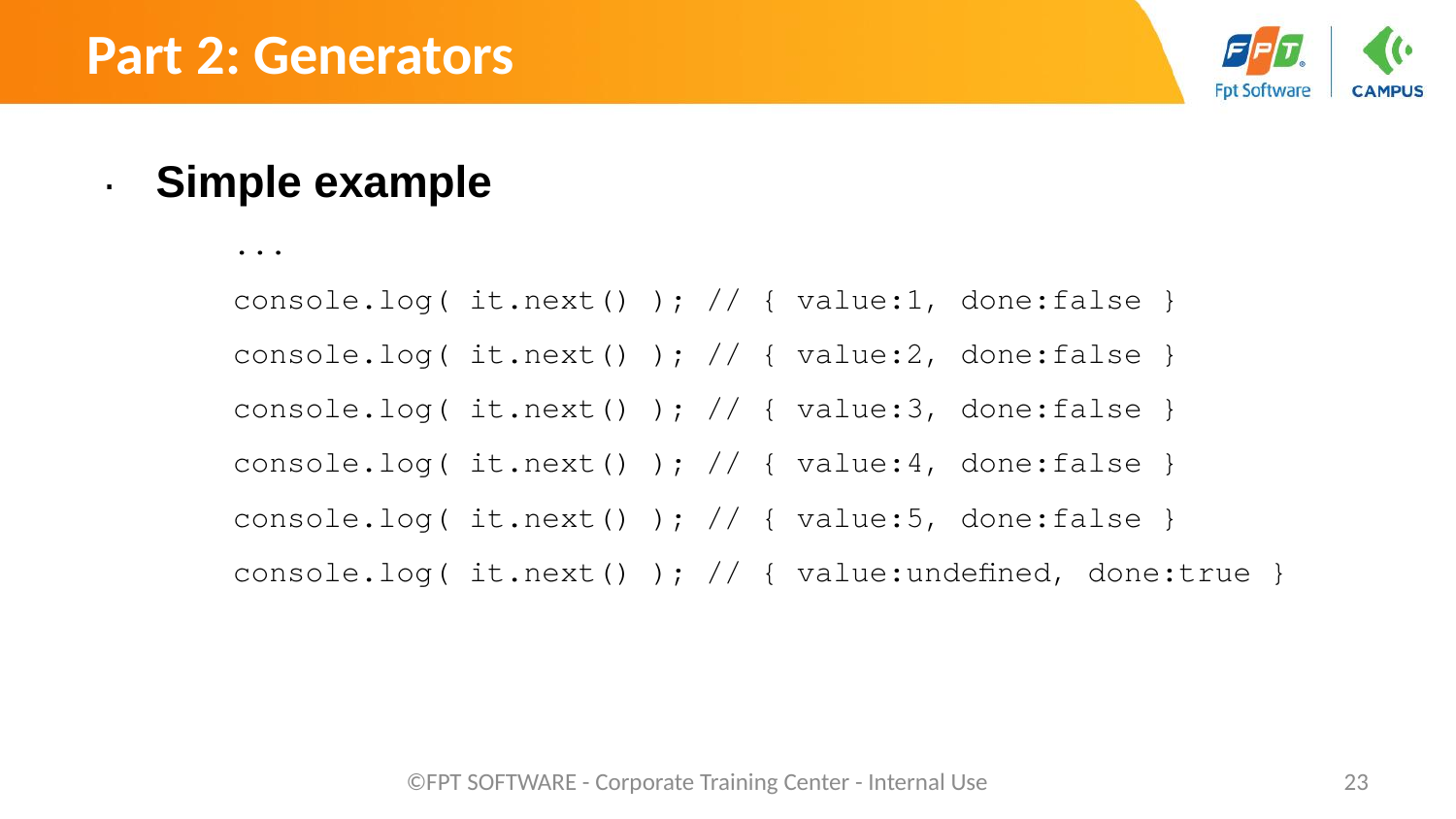

Part 2: Generators
Simple example
	...
	console.log( it.next() ); // { value:1, done:false }
	console.log( it.next() ); // { value:2, done:false }
	console.log( it.next() ); // { value:3, done:false }
	console.log( it.next() ); // { value:4, done:false }
	console.log( it.next() ); // { value:5, done:false }
	console.log( it.next() ); // { value:undefined, done:true }

©FPT SOFTWARE - Corporate Training Center - Internal Use
23